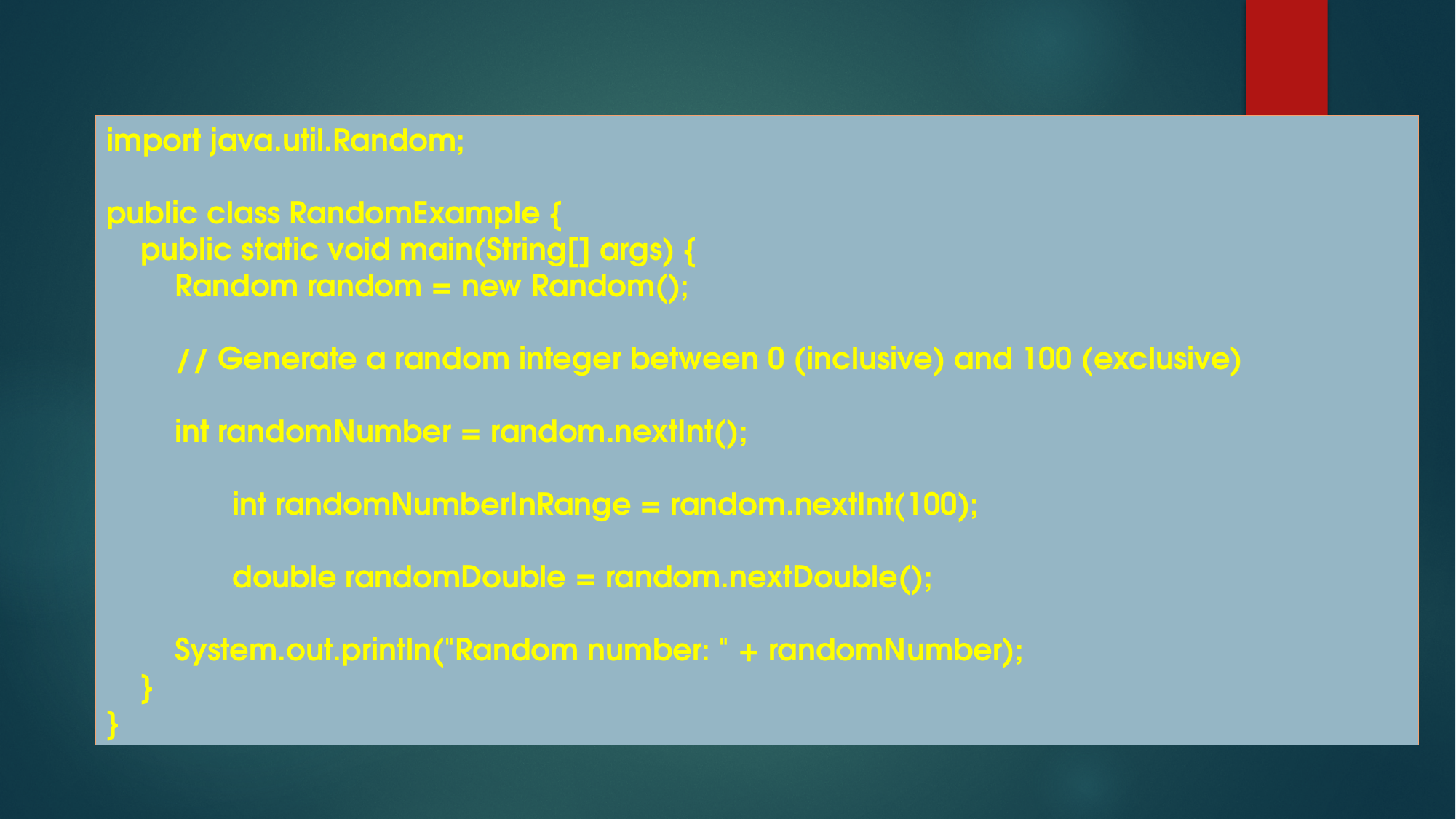

import java.util.Random;

public class RandomExample {
    public static void main(String[] args) {
        Random random = new Random();

        // Generate a random integer between 0 (inclusive) and 100 (exclusive)

        int randomNumber = random.nextInt();

	  int randomNumberInRange = random.nextInt(100);

	  double randomDouble = random.nextDouble();

        System.out.println("Random number: " + randomNumber);
    }
}